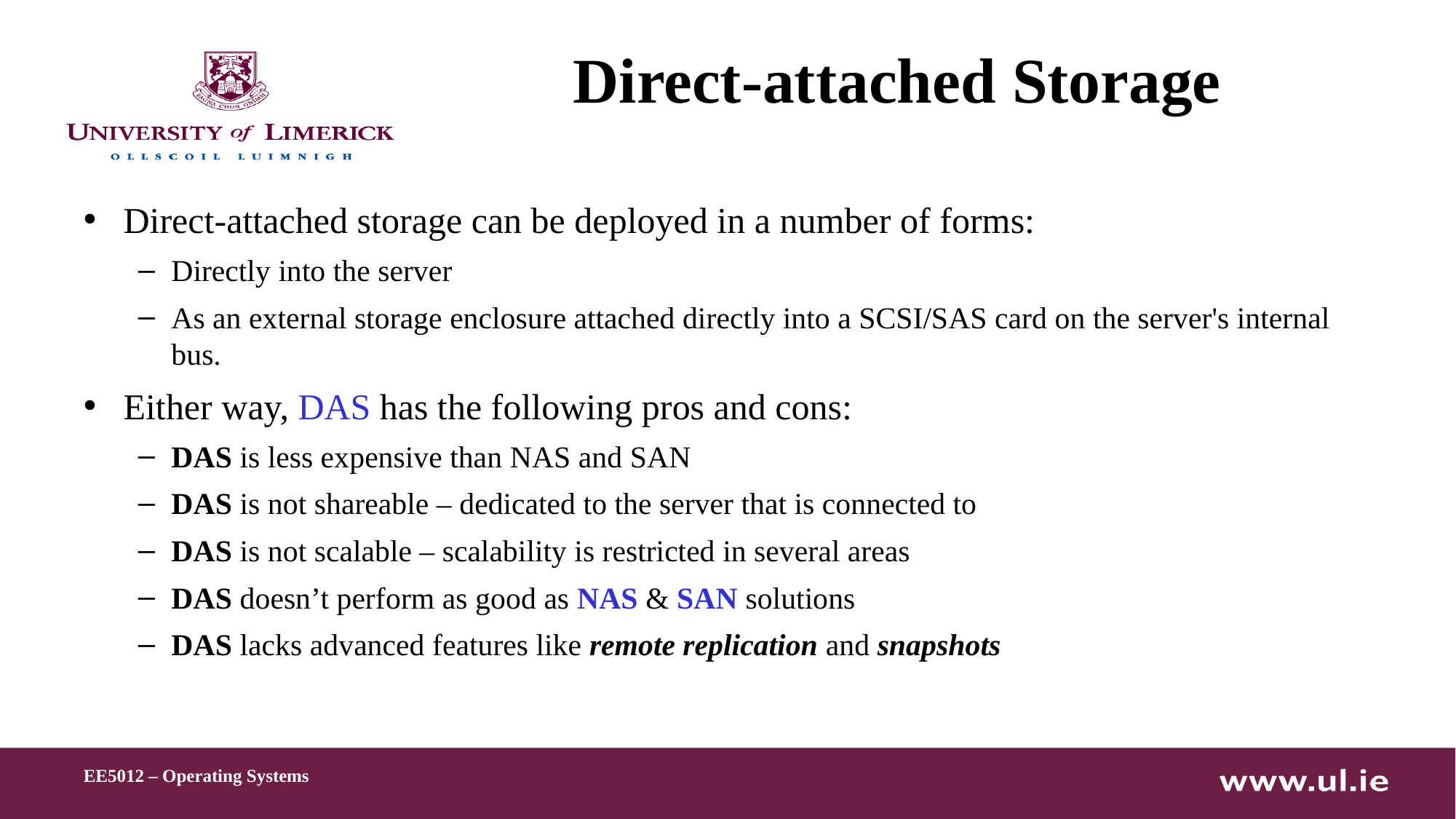

# Direct-attached Storage
Direct-attached storage can be deployed in a number of forms:
Directly into the server
As an external storage enclosure attached directly into a SCSI/SAS card on the server's internal bus.
Either way, DAS has the following pros and cons:
DAS is less expensive than NAS and SAN
DAS is not shareable – dedicated to the server that is connected to
DAS is not scalable – scalability is restricted in several areas
DAS doesn’t perform as good as NAS & SAN solutions
DAS lacks advanced features like remote replication and snapshots
EE5012 – Operating Systems